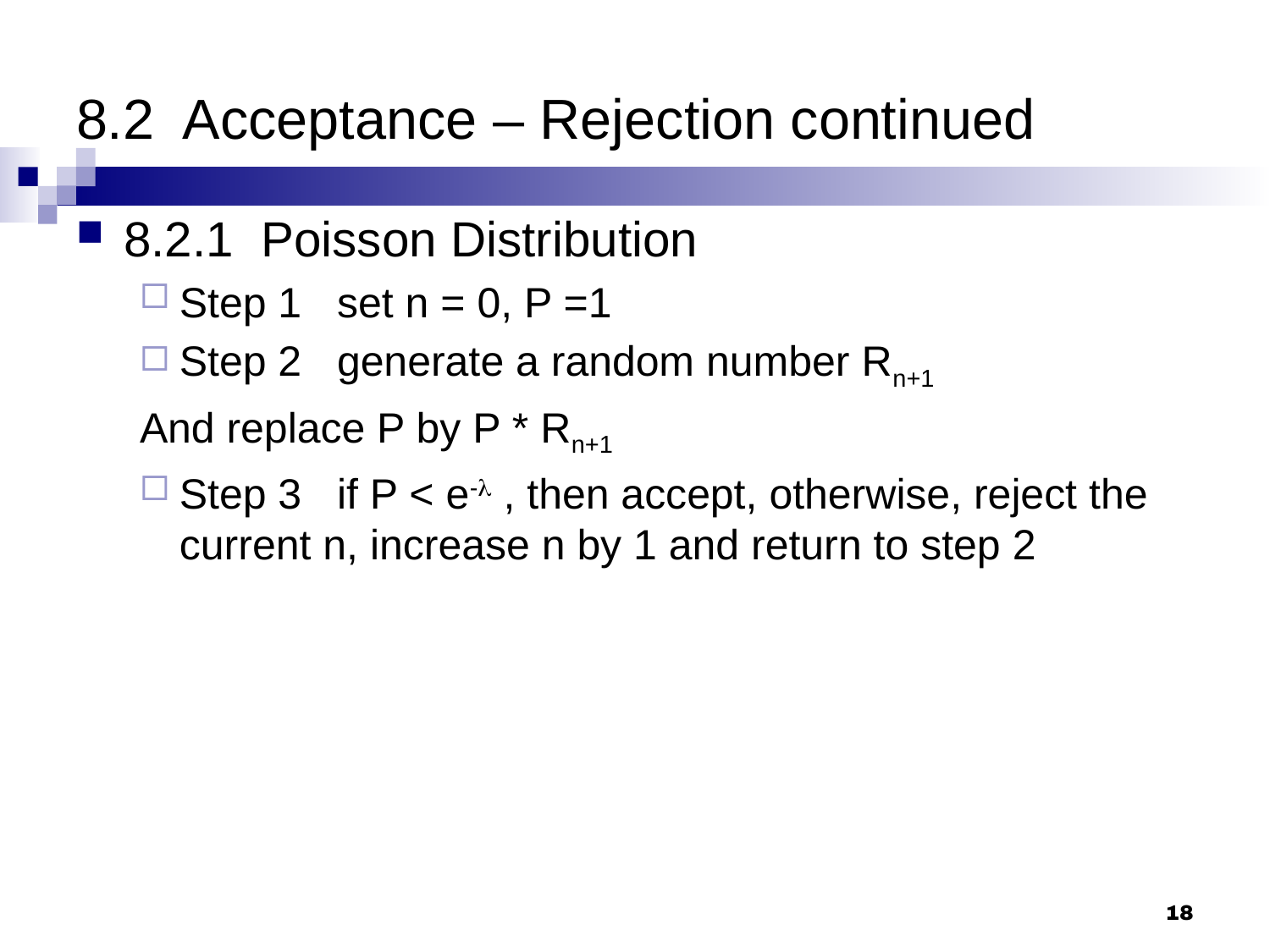

# 8.2  Acceptance – Rejection continued
8.2.1  Poisson Distribution
Step 1   set n = 0, P =1
Step 2   generate a random number Rn+1
And replace P by P * Rn+1
Step 3   if P < e-λ , then accept, otherwise, reject the current n, increase n by 1 and return to step 2
18